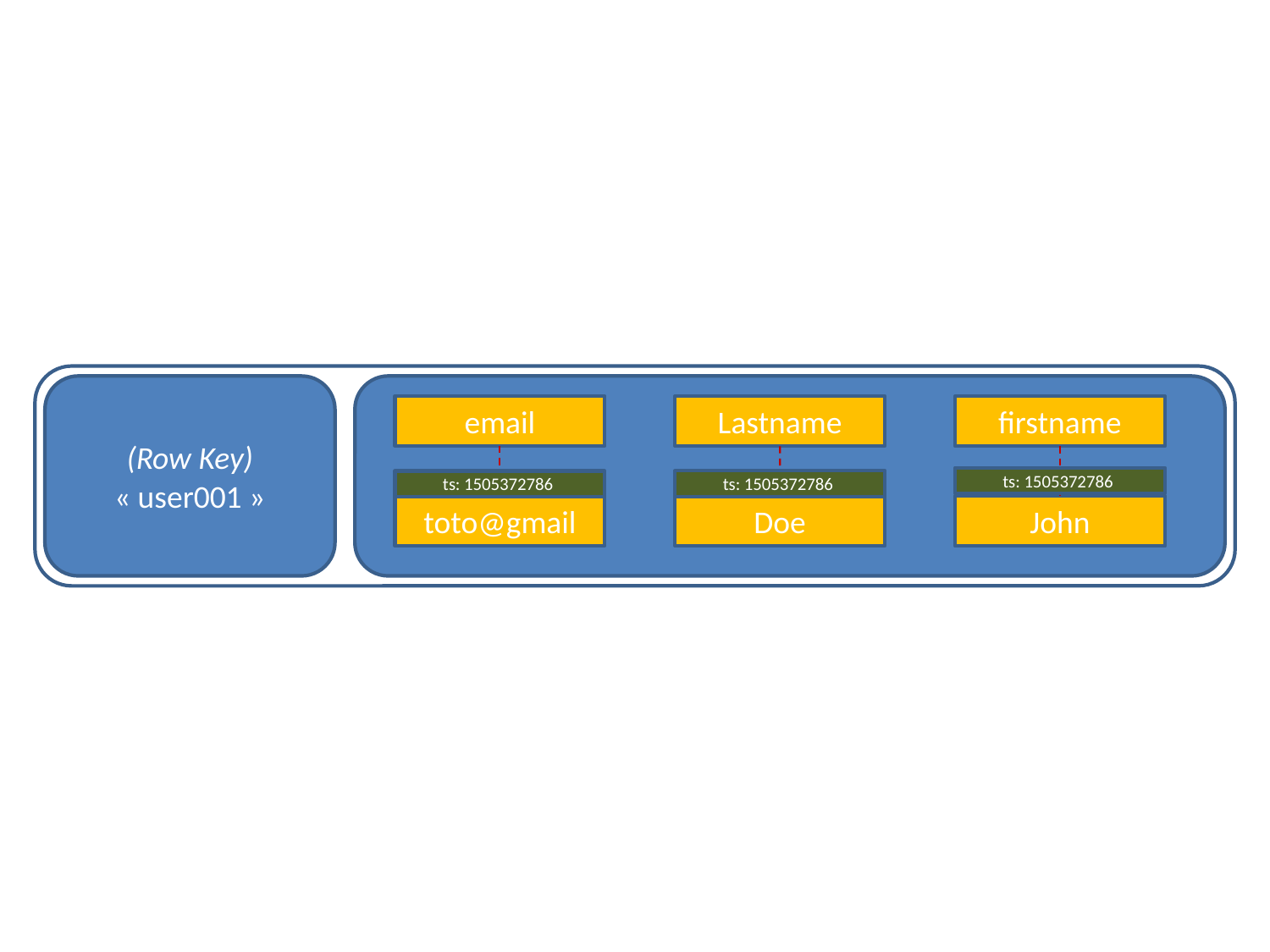

(Row Key)
« user001 »

email
Lastname
firstname
ts: 1505372786
ts: 1505372786
ts: 1505372786
toto@gmail
Doe
John